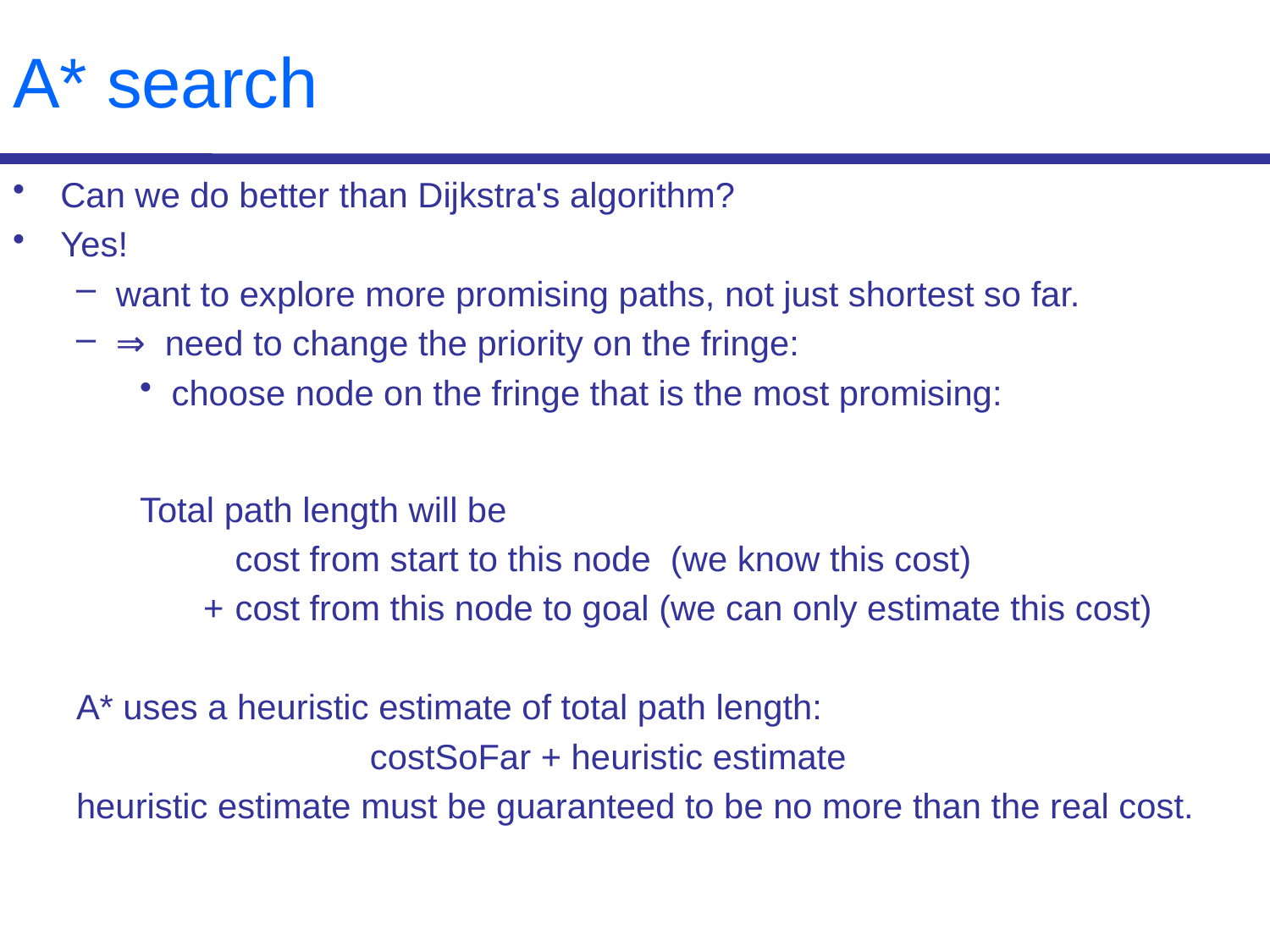

# A* search
Can we do better than Dijkstra's algorithm?
Yes!
want to explore more promising paths, not just shortest so far.
⇒  need to change the priority on the fringe:
choose node on the fringe that is the most promising:

Total path length will be
	cost from start to this node  (we know this cost)
+	cost from this node to goal (we can only estimate this cost)

A* uses a heuristic estimate of total path length:
			costSoFar + heuristic estimate
heuristic estimate must be guaranteed to be no more than the real cost.